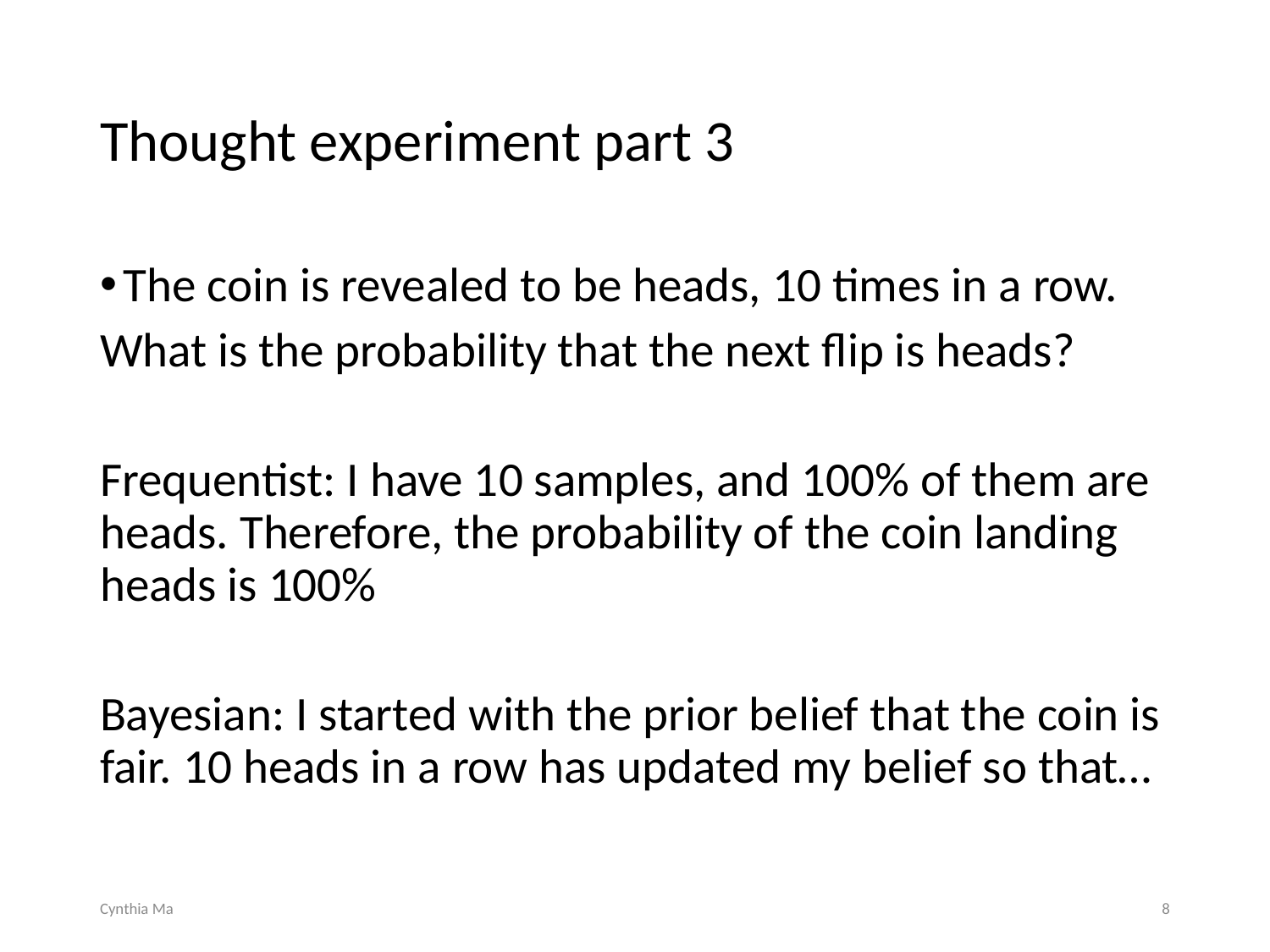

# Thought experiment part 3
The coin is revealed to be heads, 10 times in a row.
What is the probability that the next flip is heads?

Frequentist: I have 10 samples, and 100% of them are heads. Therefore, the probability of the coin landing heads is 100%

Bayesian: I started with the prior belief that the coin is fair. 10 heads in a row has updated my belief so that…
Cynthia Ma
8